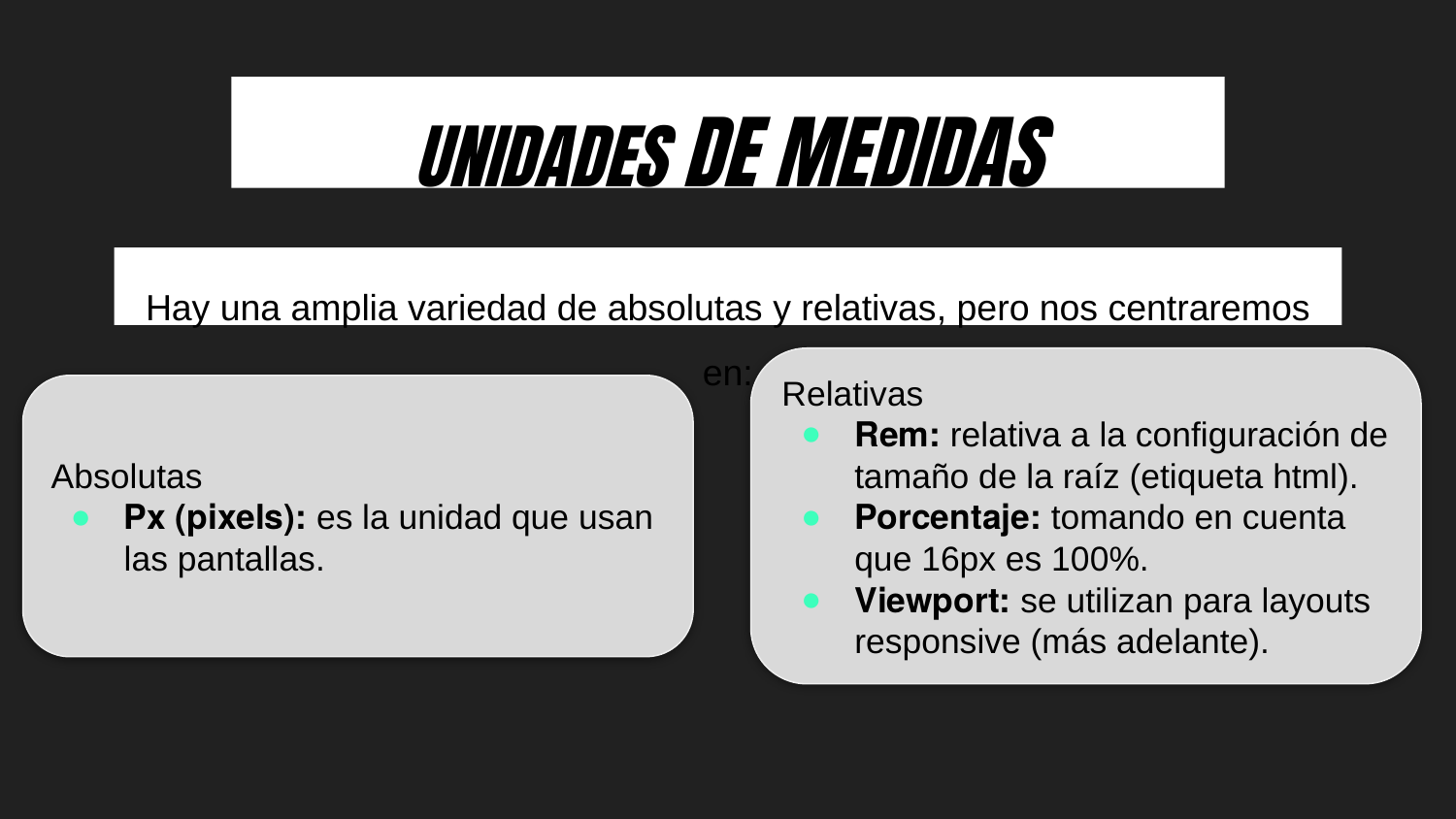

UNIDADES DE MEDIDAS
Hay una amplia variedad de absolutas y relativas, pero nos centraremos en:
Relativas
Rem: relativa a la configuración de tamaño de la raíz (etiqueta html).
Porcentaje: tomando en cuenta que 16px es 100%.
Viewport: se utilizan para layouts responsive (más adelante).
Absolutas
Px (pixels): es la unidad que usan las pantallas.